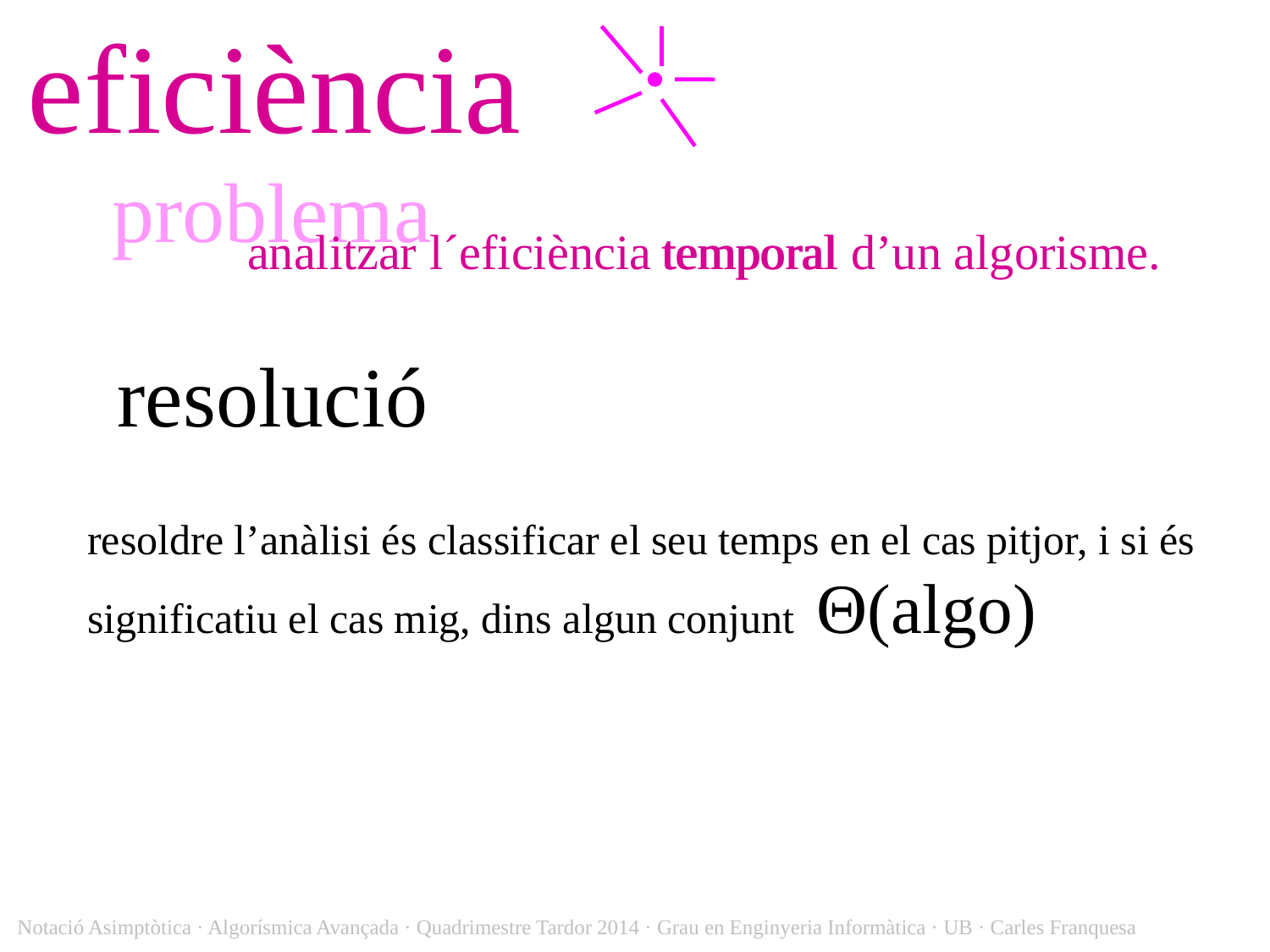

# eficiència

problema

analitzar l´eficiència temporal d’un algorisme.
temporal
resolució
resoldre l’anàlisi és classificar el seu temps en el cas pitjor, i si és significatiu el cas mig, dins algun conjunt  Θ(algo)